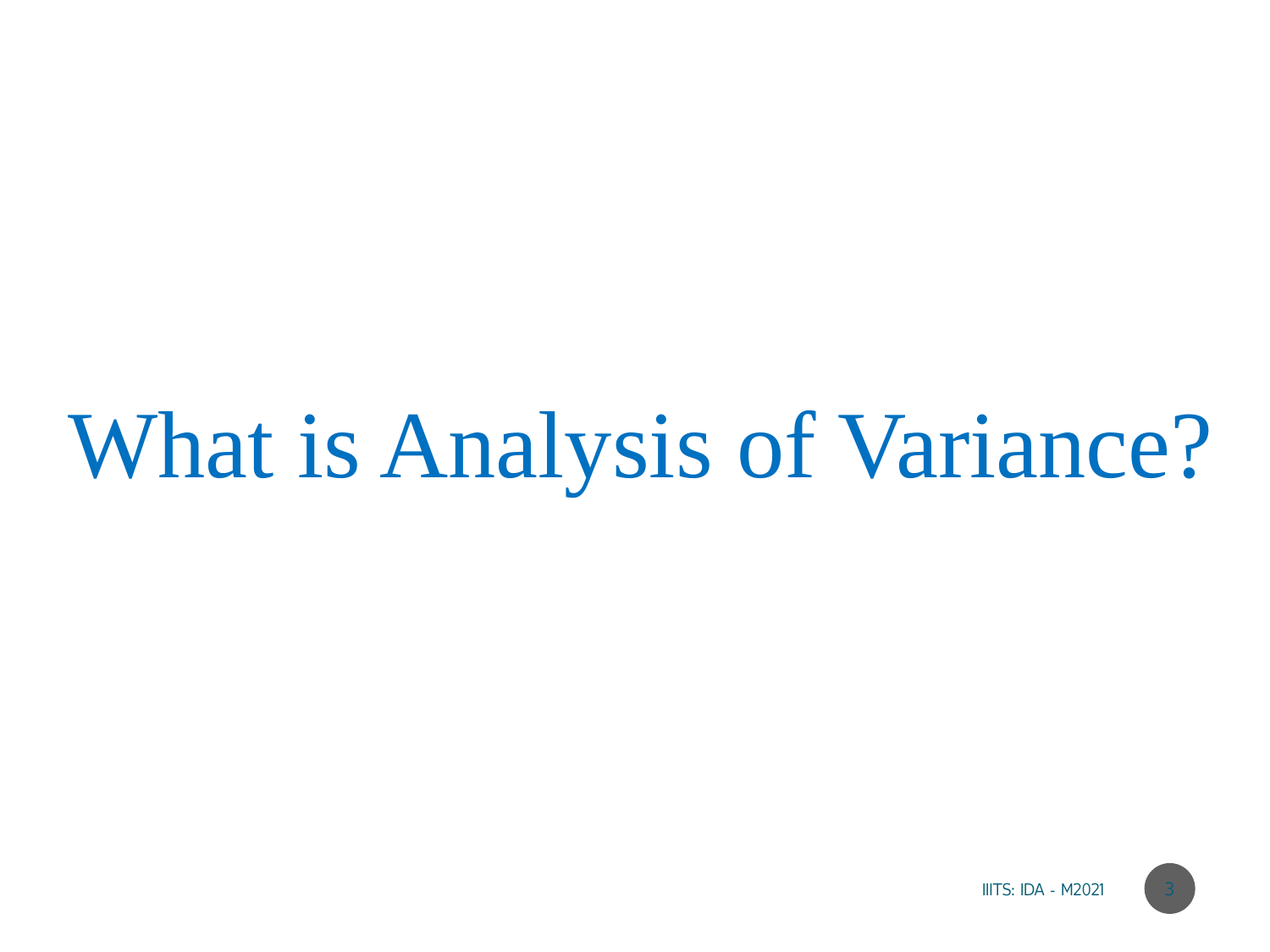

What is Analysis of Variance?
3
IIITS: IDA - M2021